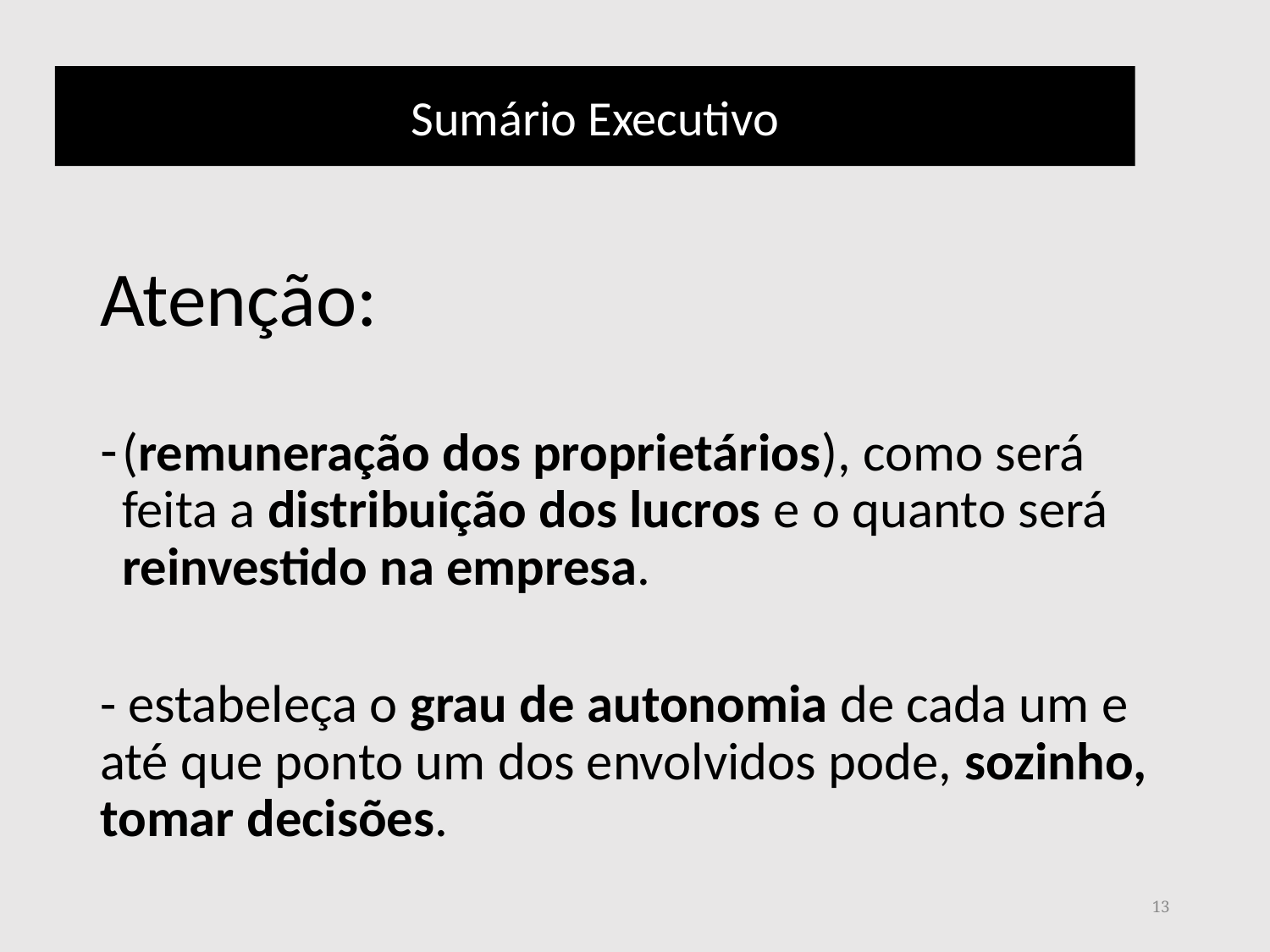

Sumário Executivo
Atenção:

(remuneração dos proprietários), como será feita a distribuição dos lucros e o quanto será reinvestido na empresa.

- estabeleça o grau de autonomia de cada um e até que ponto um dos envolvidos pode, sozinho, tomar decisões.
13